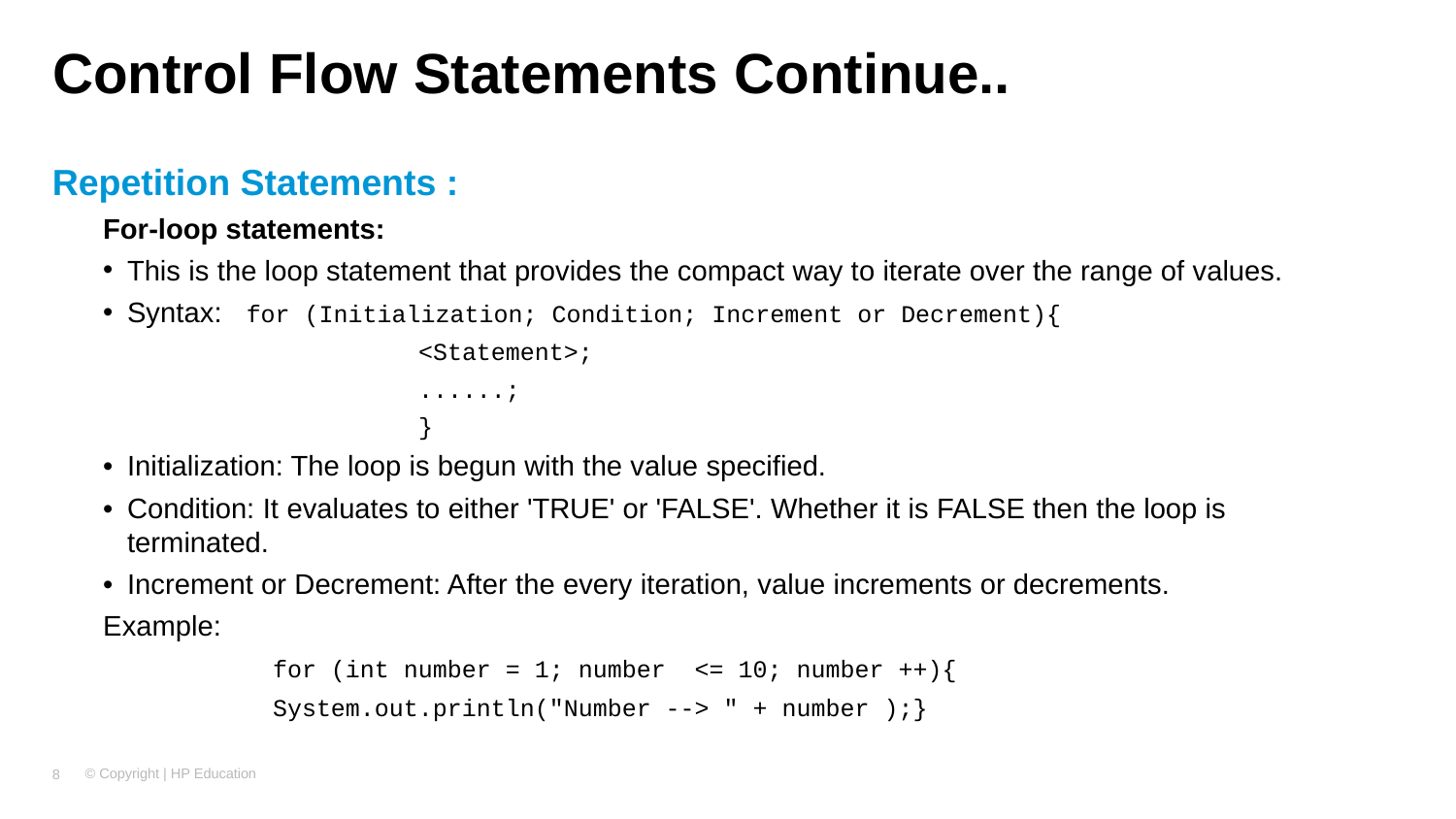

# Control Flow Statements Continue..
Repetition Statements :
For-loop statements:
This is the loop statement that provides the compact way to iterate over the range of values.
Syntax:   for (Initialization; Condition; Increment or Decrement){
			<Statement>;
			......;
			}
•	Initialization: The loop is begun with the value specified.
•	Condition: It evaluates to either 'TRUE' or 'FALSE'. Whether it is FALSE then the loop is terminated.
•	Increment or Decrement: After the every iteration, value increments or decrements.
Example:
 		for (int number = 1; number  <= 10; number ++){
		System.out.println("Number --> " + number );}